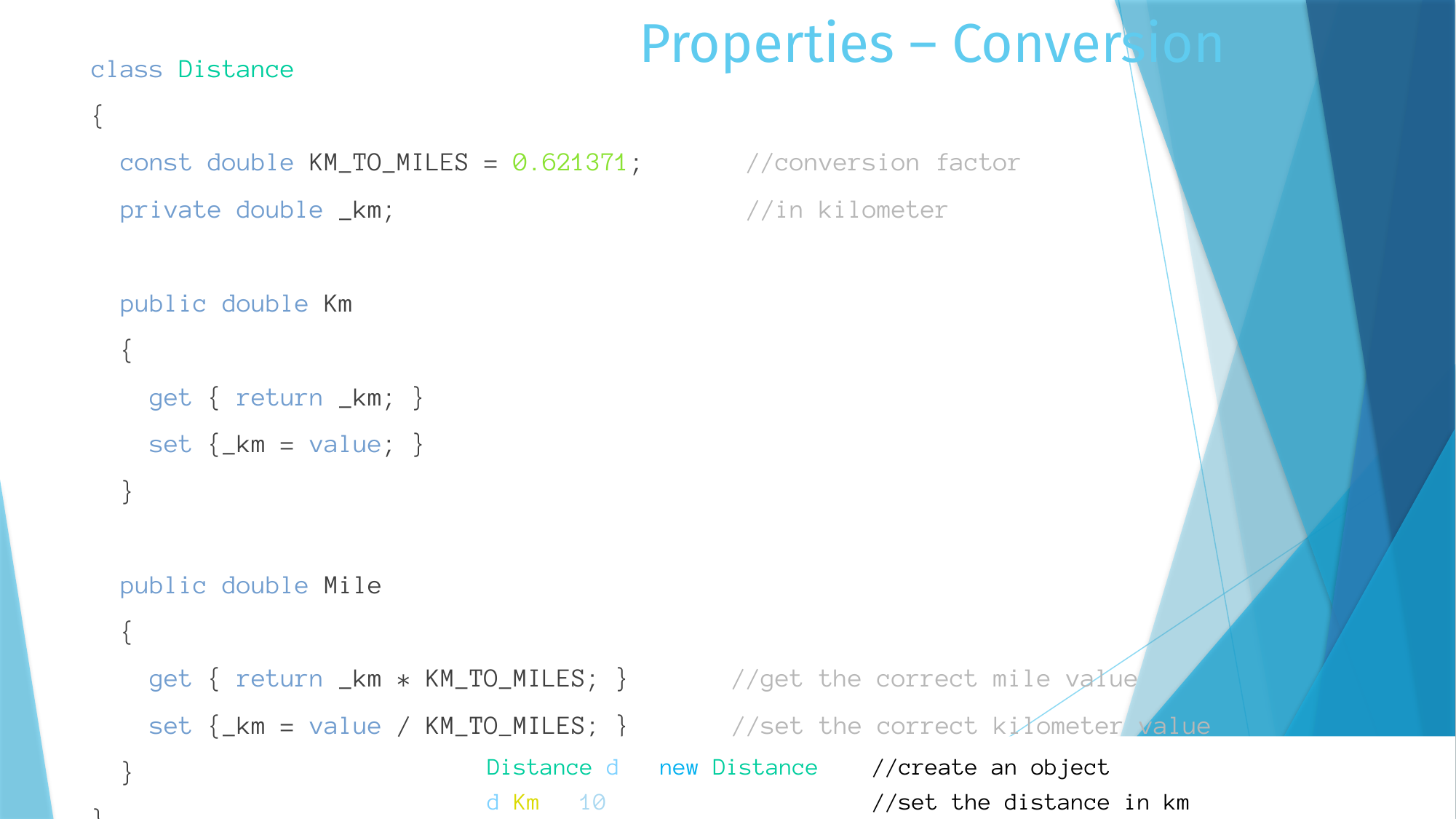

# Properties – Conversion
class Distance
{
  const double KM_TO_MILES = 0.621371;       //conversion factor
  private double _km;                        //in kilometer

  public double Km
  {
    get { return _km; }
    set {_km = value; }
  }

  public double Mile
  {
    get { return _km * KM_TO_MILES; }       //get the correct mile value
    set {_km = value / KM_TO_MILES; }       //set the correct kilometer value
  }
}
Distance d = new Distance(); //create an object
d.Km = 10;                   //set the distance in km
Console.WriteLine(d.Mile);   //read the distance in mile